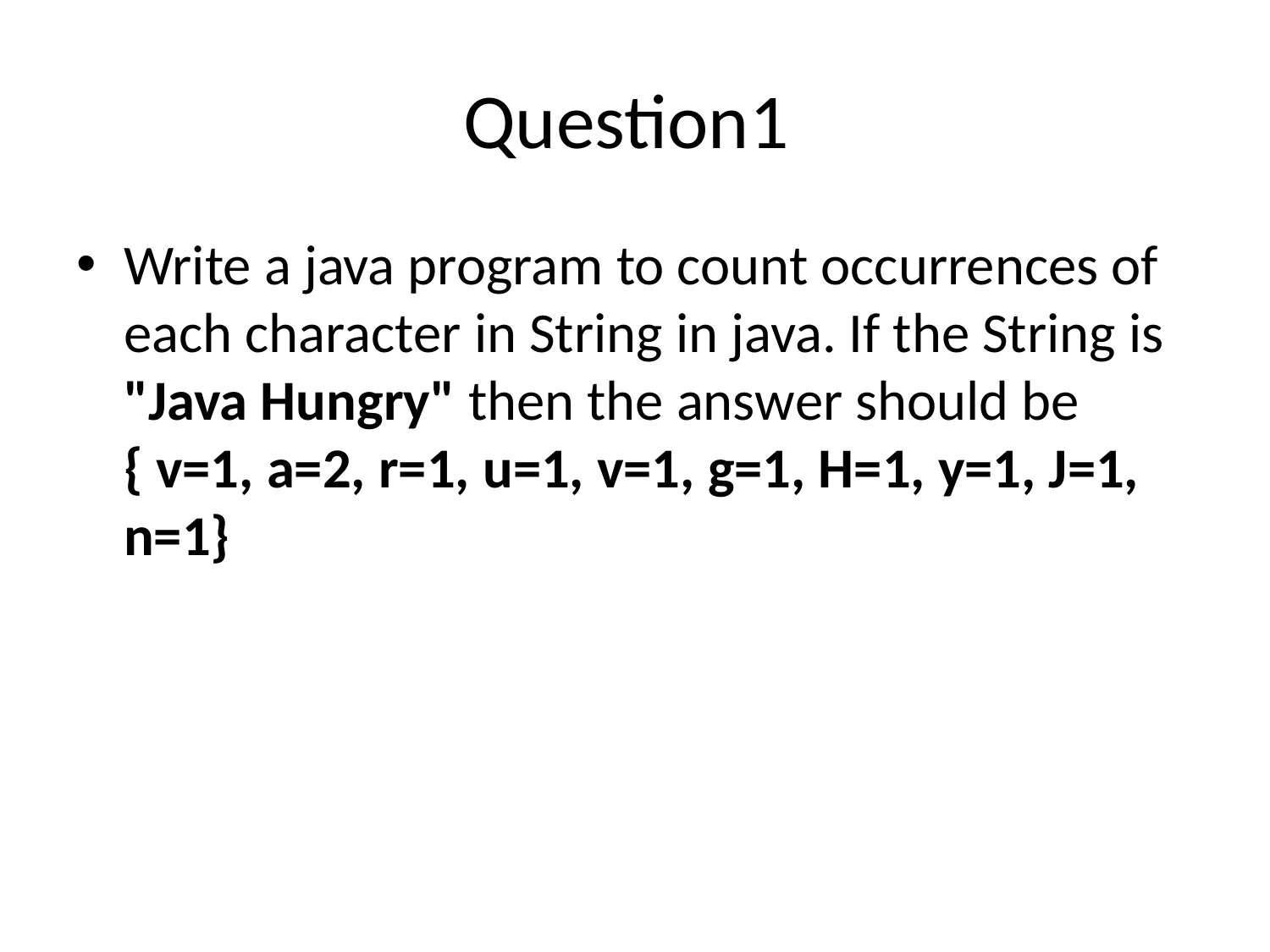

# Question1
Write a java program to count occurrences of each character in String in java. If the String is  
"Java Hungry" then the answer should be
{ v=1, a=2, r=1, u=1, v=1, g=1, H=1, y=1, J=1, n=1}